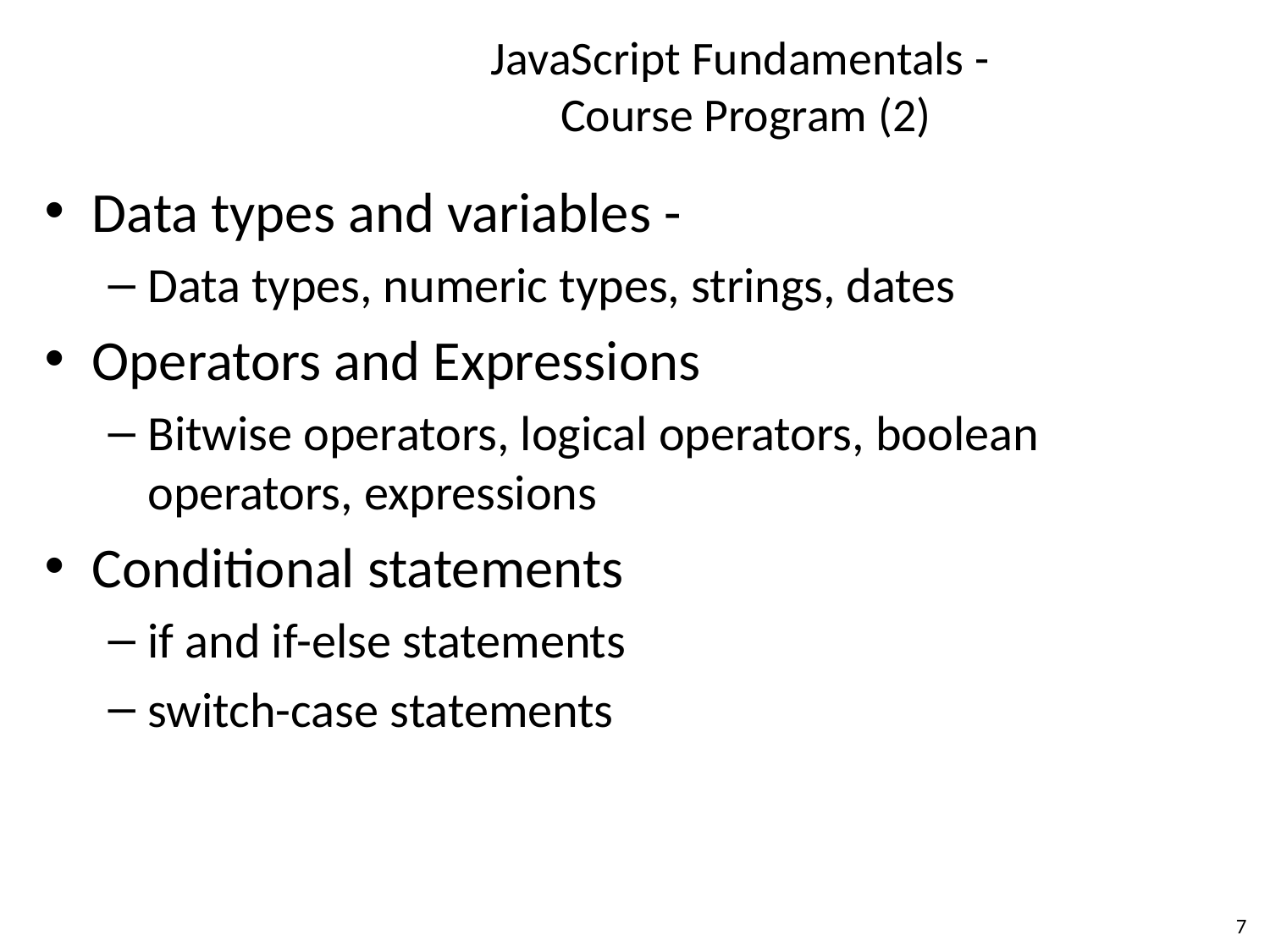

# JavaScript Fundamentals - Course Program (2)
Data types and variables -
Data types, numeric types, strings, dates
Operators and Expressions
Bitwise operators, logical operators, boolean operators, expressions
Conditional statements
if and if-else statements
switch-case statements

7